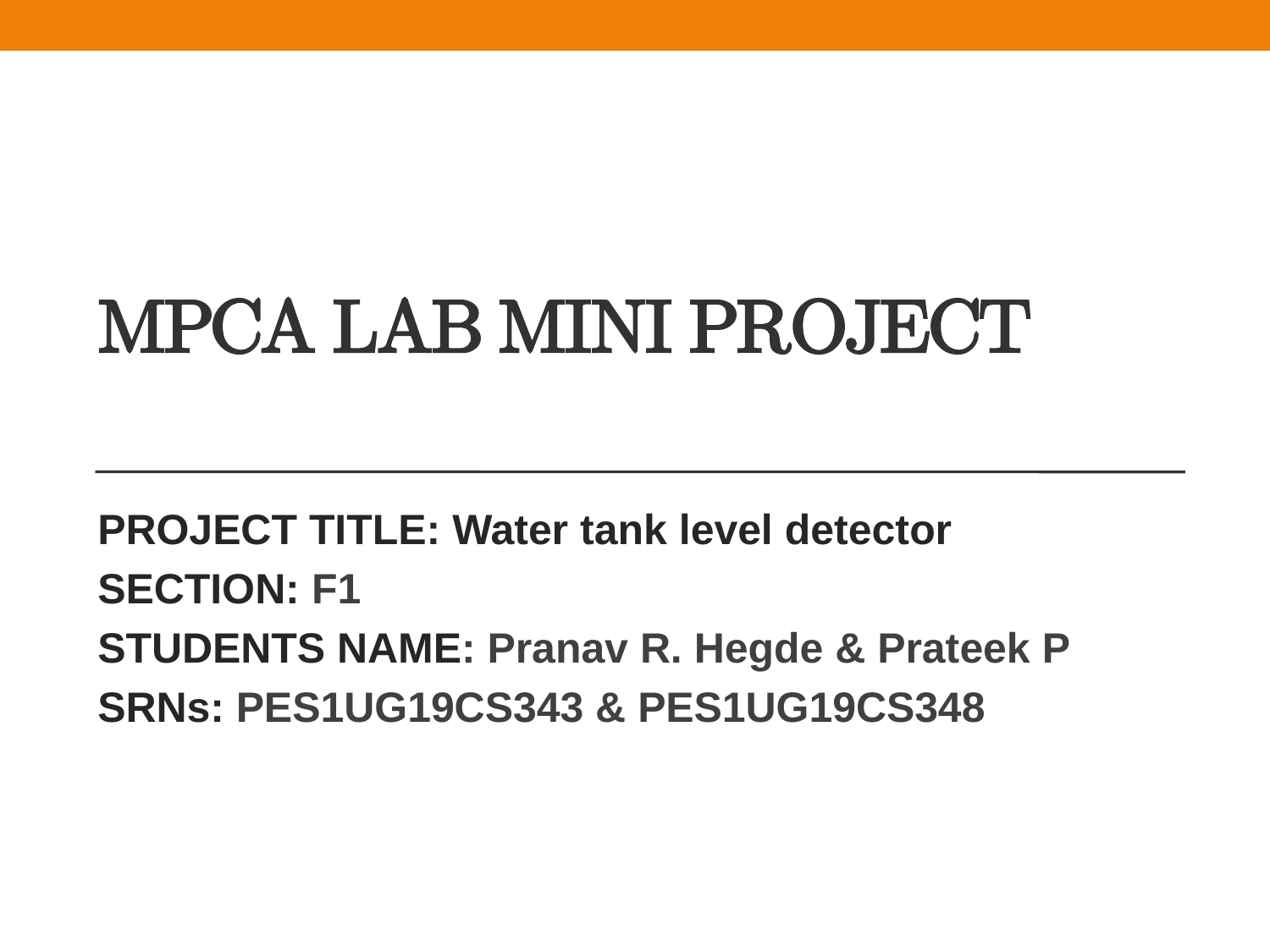

# MPCA LAB MINI PROJECT
PROJECT TITLE: Water tank level detector
SECTION: F1
STUDENTS NAME: Pranav R. Hegde & Prateek P
SRNs: PES1UG19CS343 & PES1UG19CS348